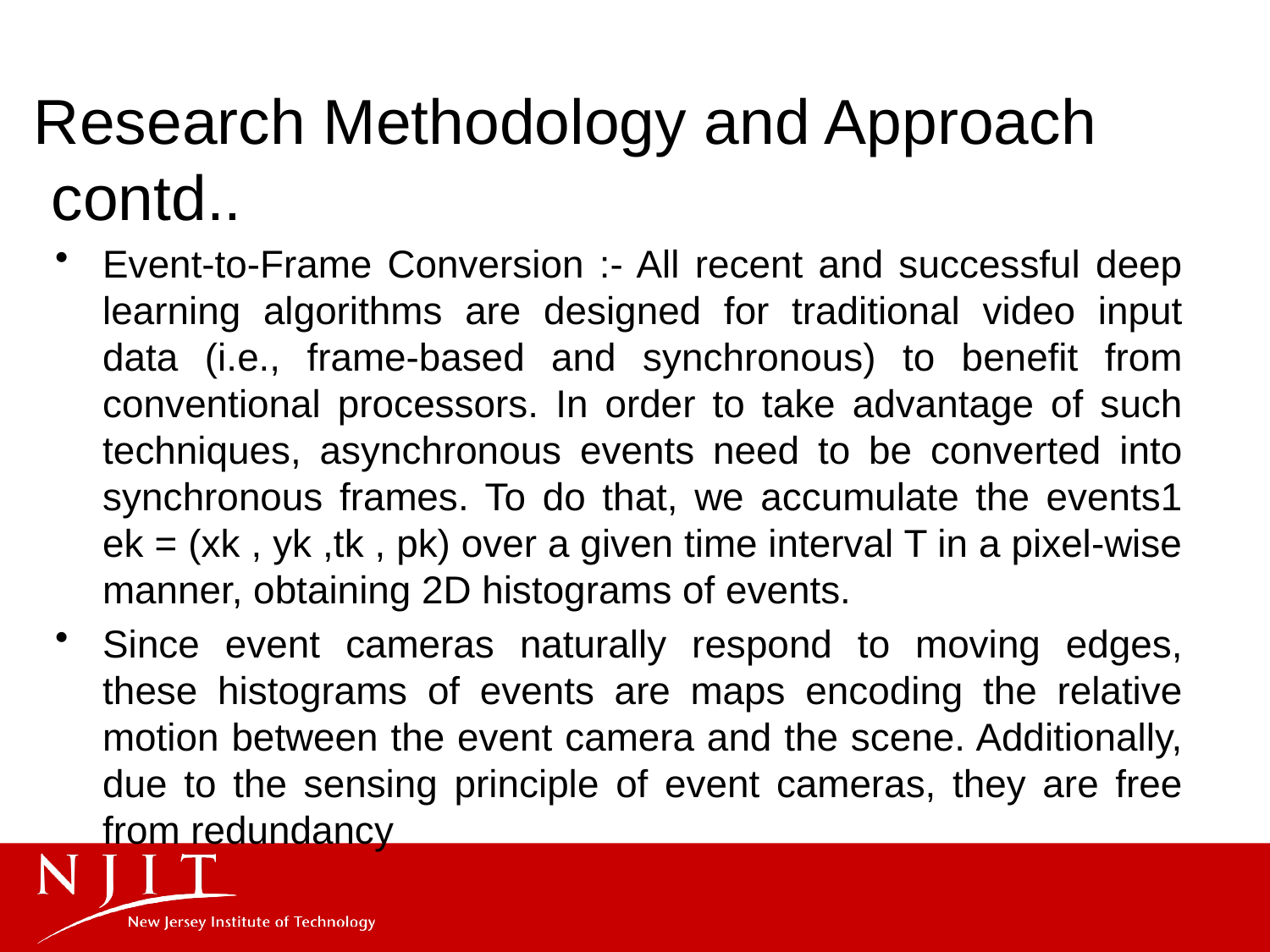

# Research Methodology and Approach contd..
Event-to-Frame Conversion :- All recent and successful deep learning algorithms are designed for traditional video input data (i.e., frame-based and synchronous) to benefit from conventional processors. In order to take advantage of such techniques, asynchronous events need to be converted into synchronous frames. To do that, we accumulate the events1 ek = (xk , yk ,tk , pk) over a given time interval T in a pixel-wise manner, obtaining 2D histograms of events.
Since event cameras naturally respond to moving edges, these histograms of events are maps encoding the relative motion between the event camera and the scene. Additionally, due to the sensing principle of event cameras, they are free from redundancy